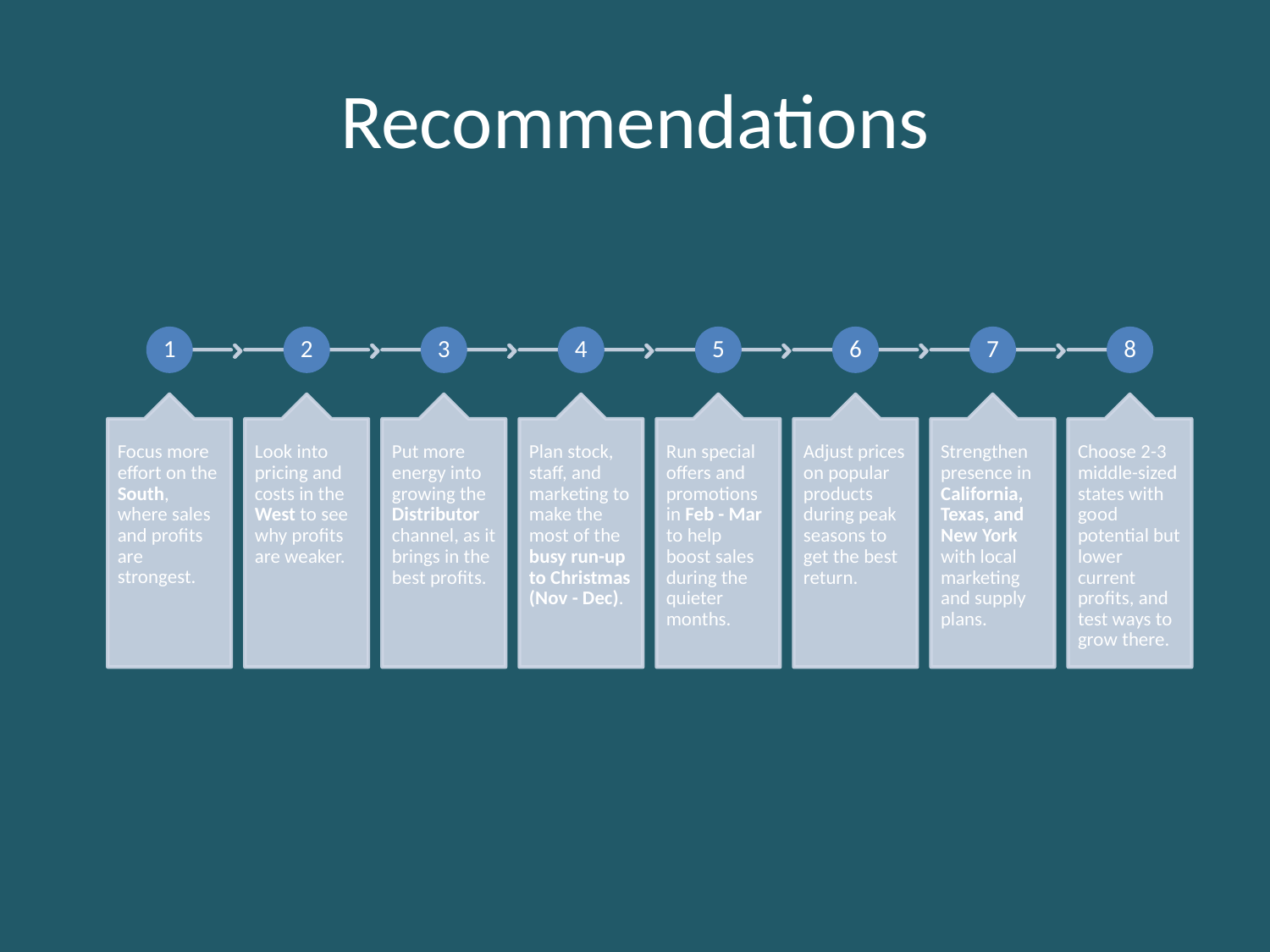

# Recommendations

1
Focus more effort on the South, where sales and profits are strongest.
2
Look into pricing and costs in the West to see why profits are weaker.
3
Put more energy into growing the Distributor channel, as it brings in the best profits.
4
Plan stock, staff, and marketing to make the most of the busy run-up to Christmas (Nov - Dec).
5
Run special offers and promotions in Feb - Mar to help boost sales during the quieter months.
6
Adjust prices on popular products during peak seasons to get the best return.
7
Strengthen presence in California, Texas, and New York with local marketing and supply plans.
8
Choose 2-3 middle-sized states with good potential but lower current profits, and test ways to grow there.